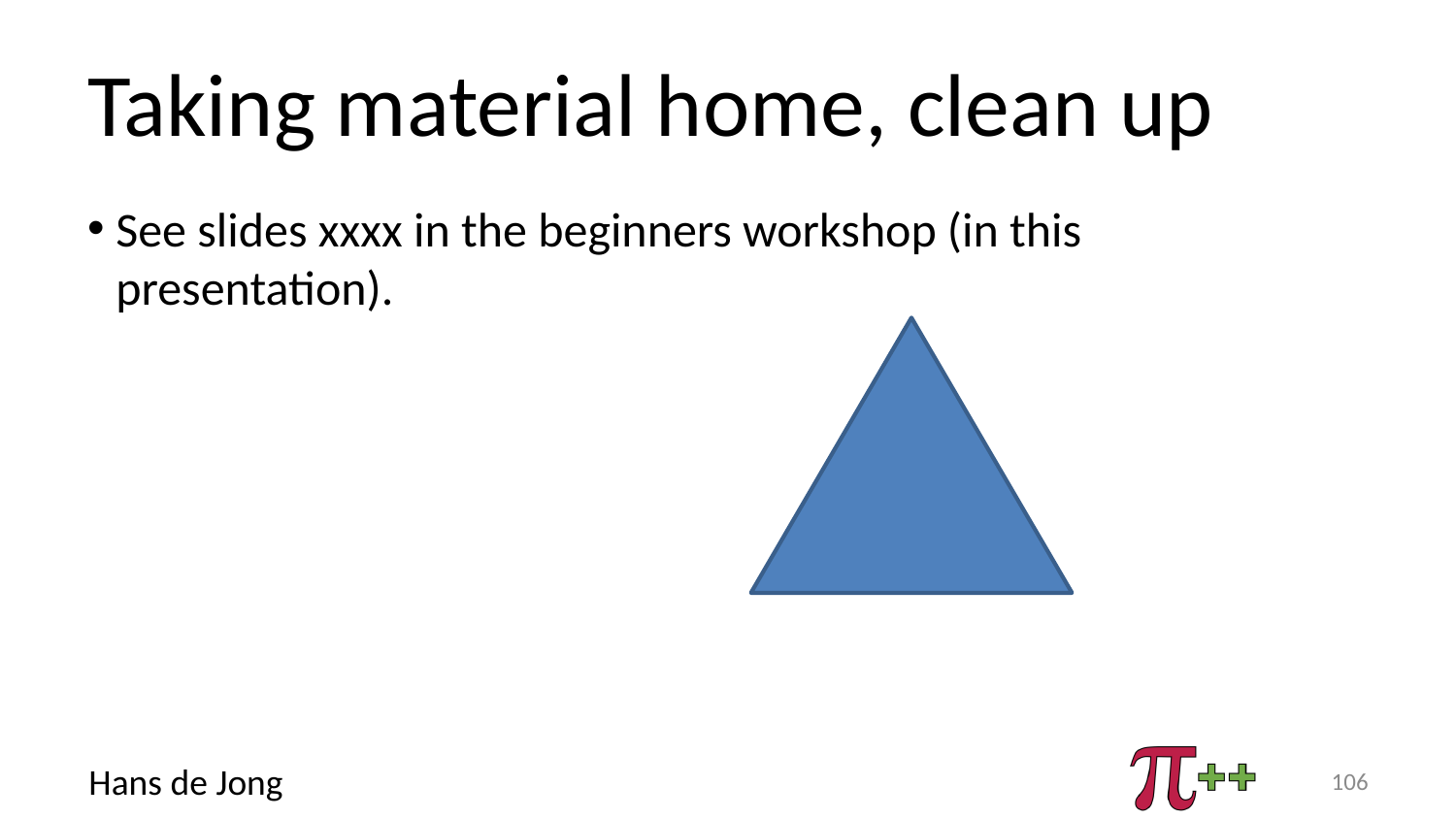

# Taking material home, clean up
See slides xxxx in the beginners workshop (in this presentation).

106